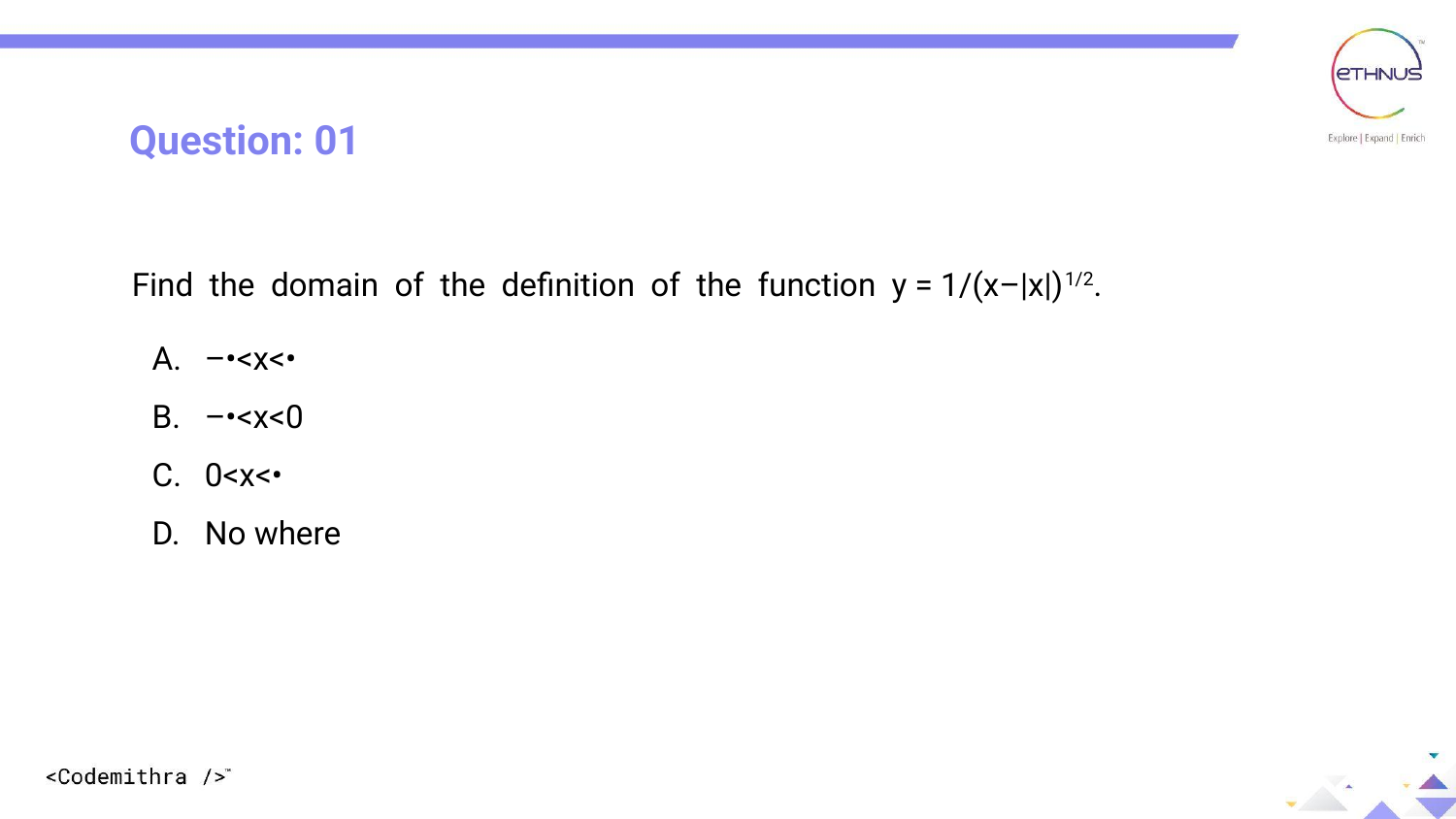

Question: 01
Find  the  domain  of  the  definition  of  the  function  y = 1/(x–|x|)1/2.
–•<x<•
–•<x<0
0<x<•
No where